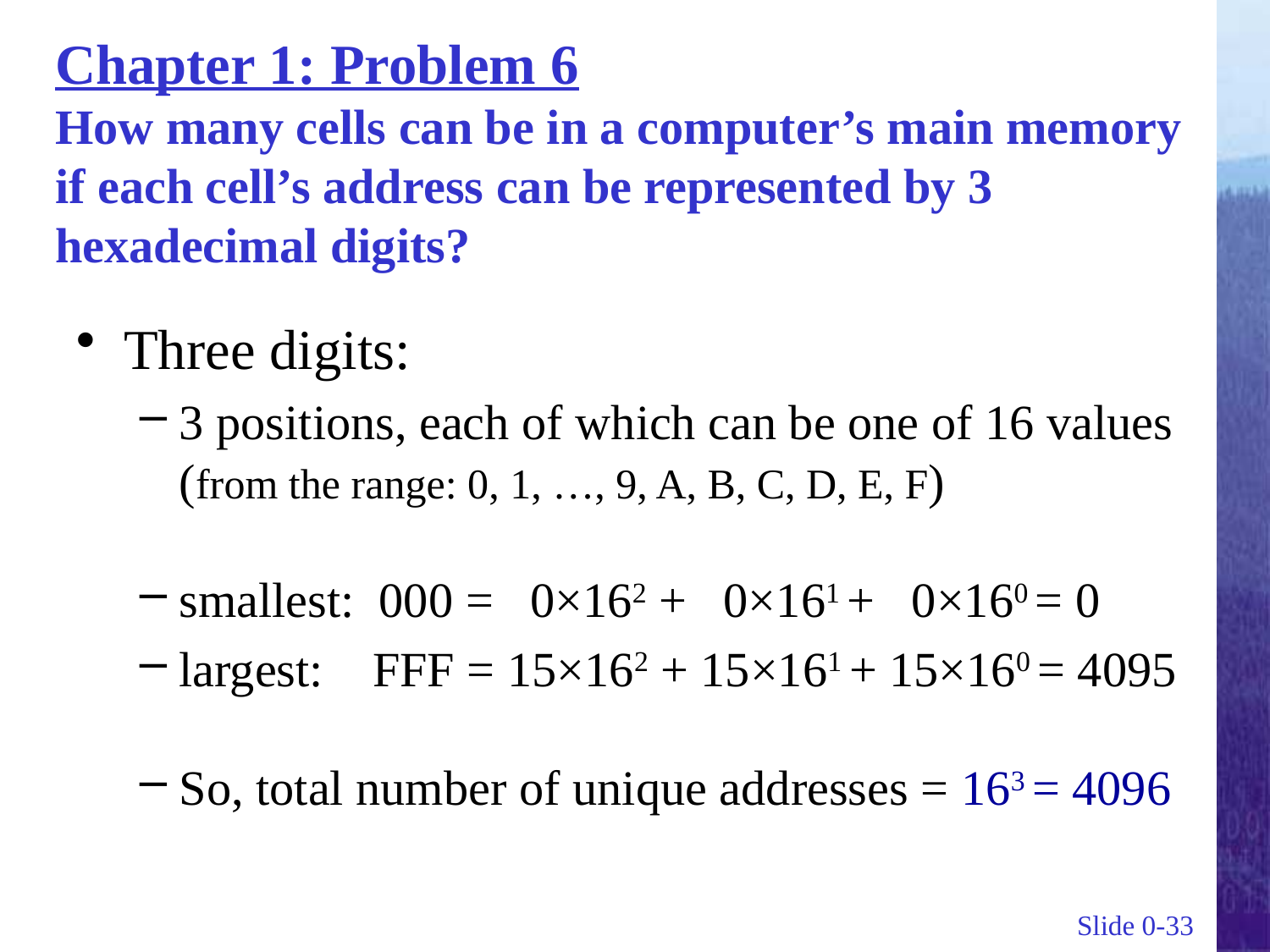

# Chapter 1: Problem 6 How many cells can be in a computer’s main memory if each cell’s address can be represented by 3 hexadecimal digits?
Three digits:
3 positions, each of which can be one of 16 values (from the range: 0, 1, …, 9, A, B, C, D, E, F)

smallest:  000 =   0×162 +   0×161 +   0×160 = 0
largest:    FFF = 15×162 + 15×161 + 15×160 = 4095

So, total number of unique addresses = 163 = 4096